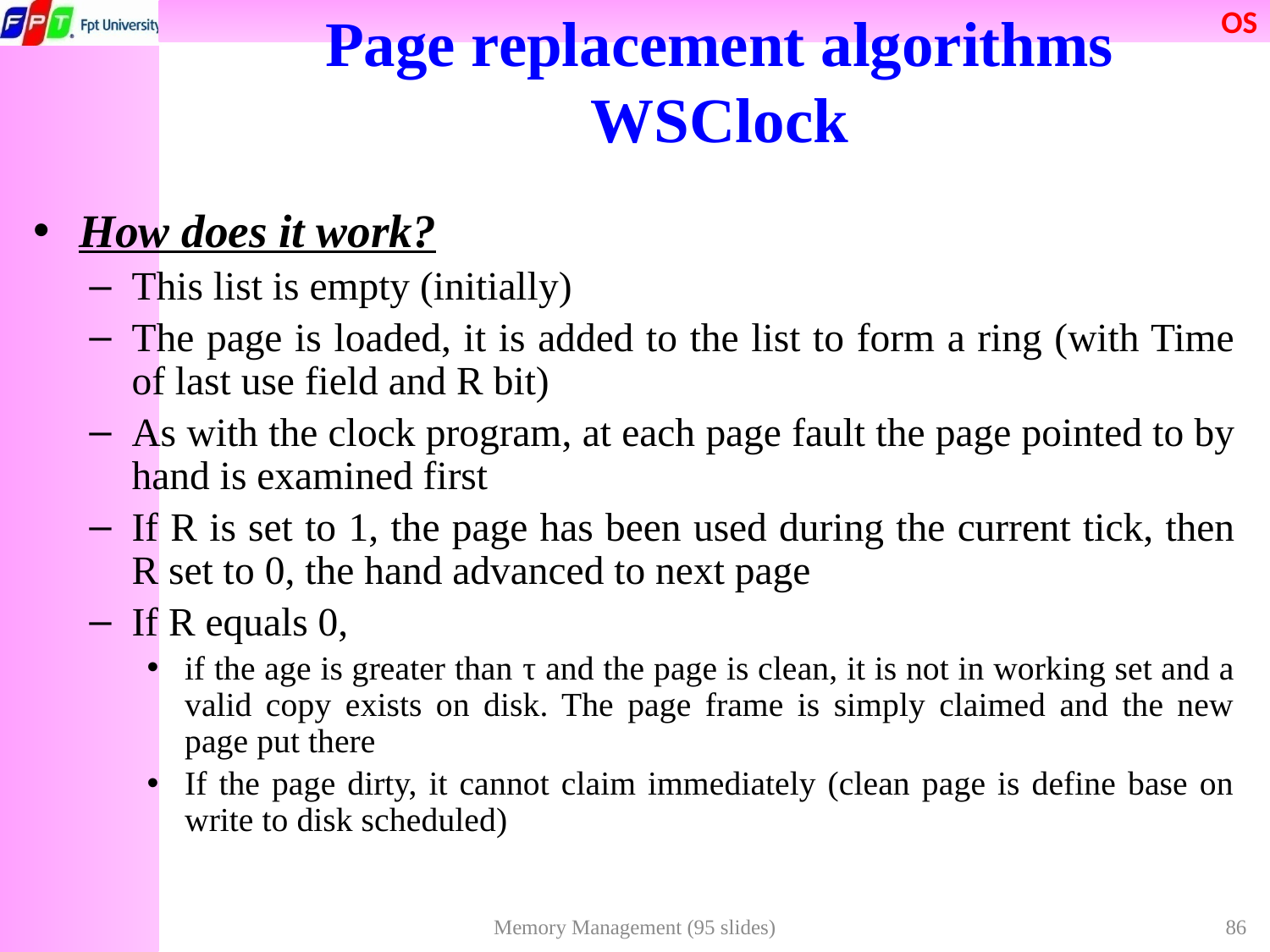

Page replacement algorithms
WSClock
How does it work?
This list is empty (initially)
The page is loaded, it is added to the list to form a ring (with Time of last use field and R bit)
As with the clock program, at each page fault the page pointed to by hand is examined first
If R is set to 1, the page has been used during the current tick, then R set to 0, the hand advanced to next page
If R equals 0,
if the age is greater than τ and the page is clean, it is not in working set and a valid copy exists on disk. The page frame is simply claimed and the new page put there
If the page dirty, it cannot claim immediately (clean page is define base on write to disk scheduled)
Memory Management (95 slides)
86